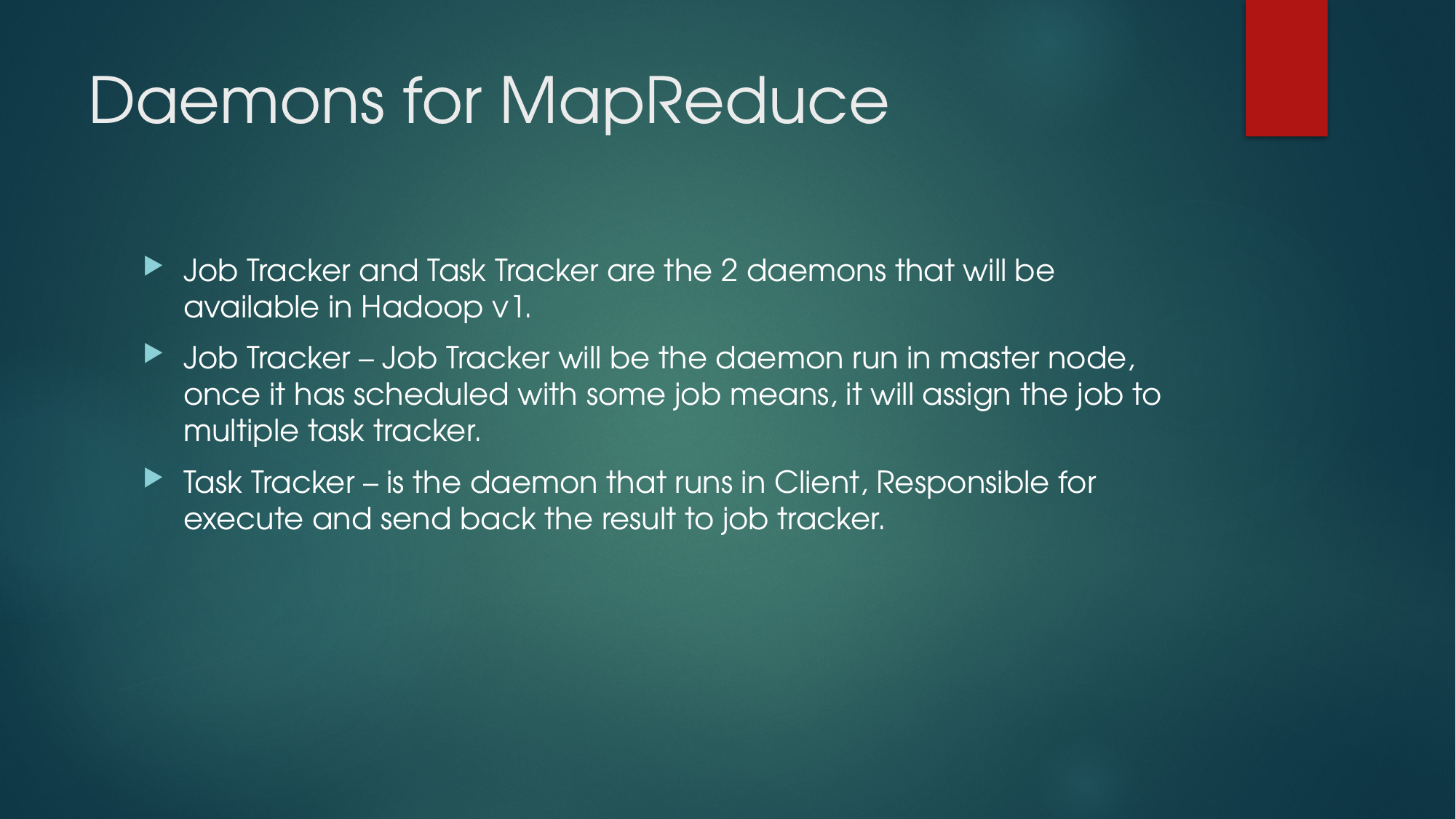

# Daemons for MapReduce
Job Tracker and Task Tracker are the 2 daemons that will be available in Hadoop v1.
Job Tracker – Job Tracker will be the daemon run in master node, once it has scheduled with some job means, it will assign the job to multiple task tracker.
Task Tracker – is the daemon that runs in Client, Responsible for execute and send back the result to job tracker.